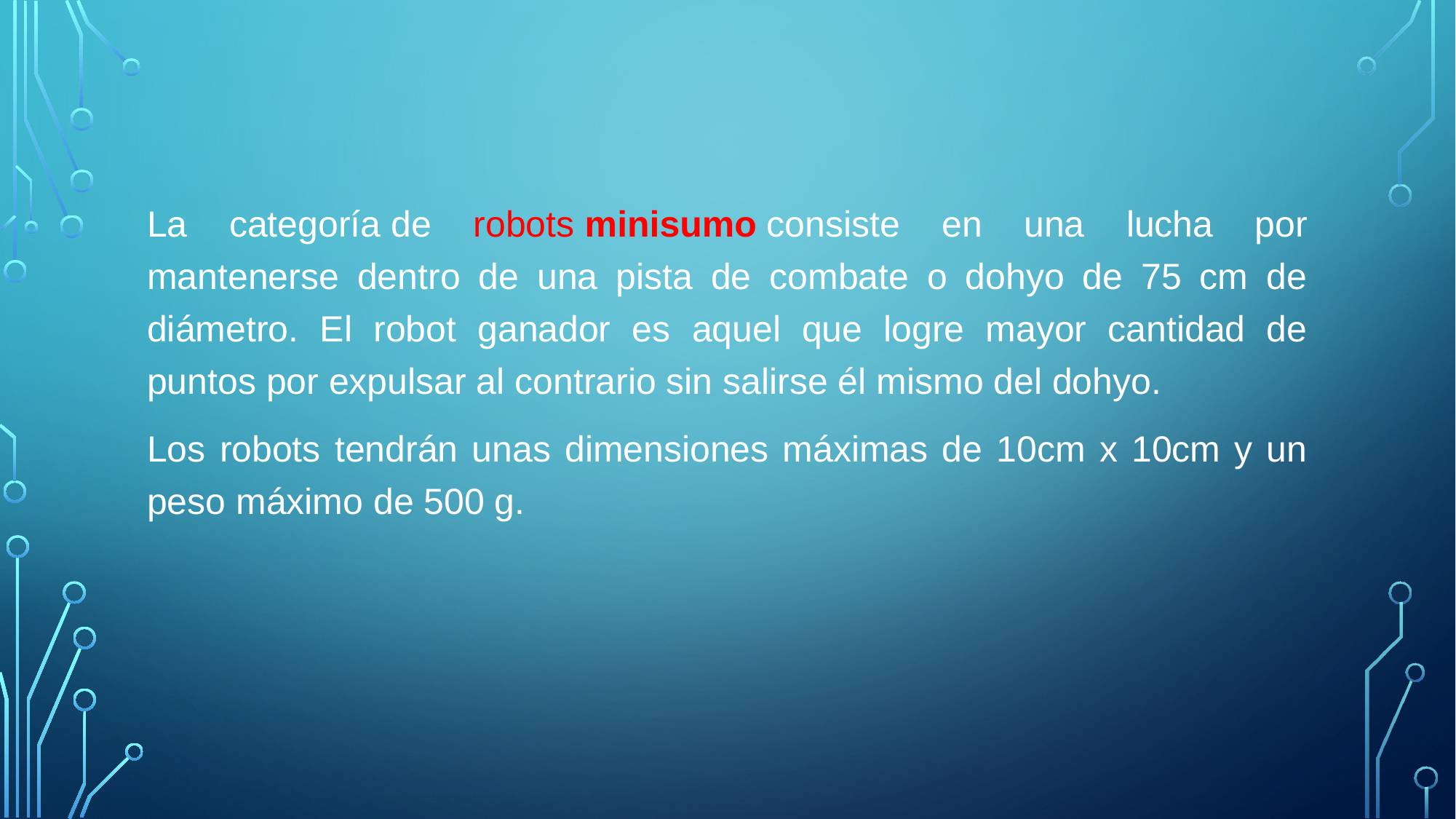

La categoría de robots minisumo consiste en una lucha por mantenerse dentro de una pista de combate o dohyo de 75 cm de diámetro. El robot ganador es aquel que logre mayor cantidad de puntos por expulsar al contrario sin salirse él mismo del dohyo.
Los robots tendrán unas dimensiones máximas de 10cm x 10cm y un peso máximo de 500 g.